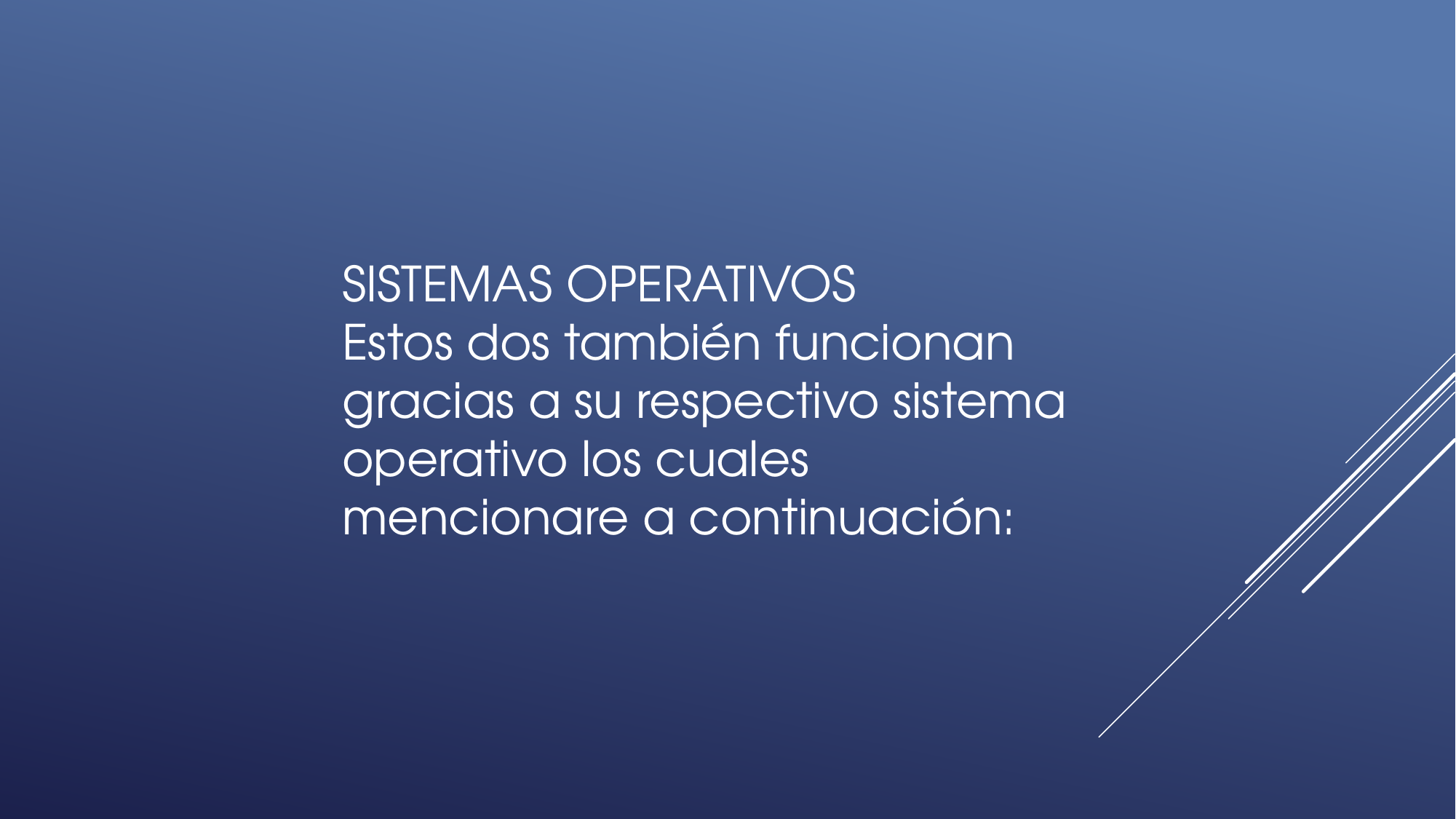

SISTEMAS OPERATIVOS
Estos dos también funcionan gracias a su respectivo sistema operativo los cuales mencionare a continuación: